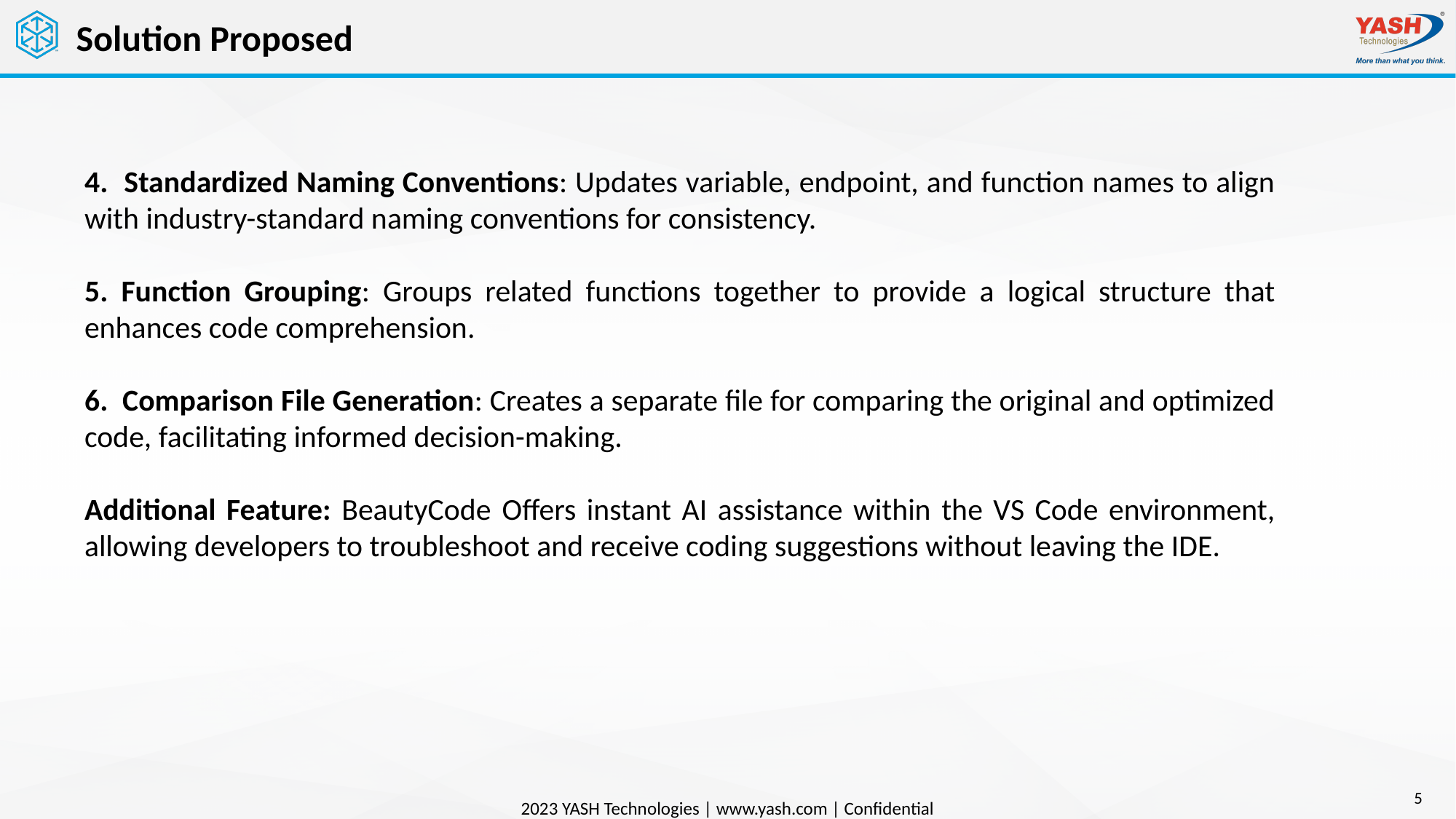

# Solution Proposed
4.  Standardized Naming Conventions: Updates variable, endpoint, and function names to align with industry-standard naming conventions for consistency.

5. Function Grouping: Groups related functions together to provide a logical structure that enhances code comprehension.

6.  Comparison File Generation: Creates a separate file for comparing the original and optimized code, facilitating informed decision-making.

Additional Feature: BeautyCode Offers instant AI assistance within the VS Code environment, allowing developers to troubleshoot and receive coding suggestions without leaving the IDE.

5